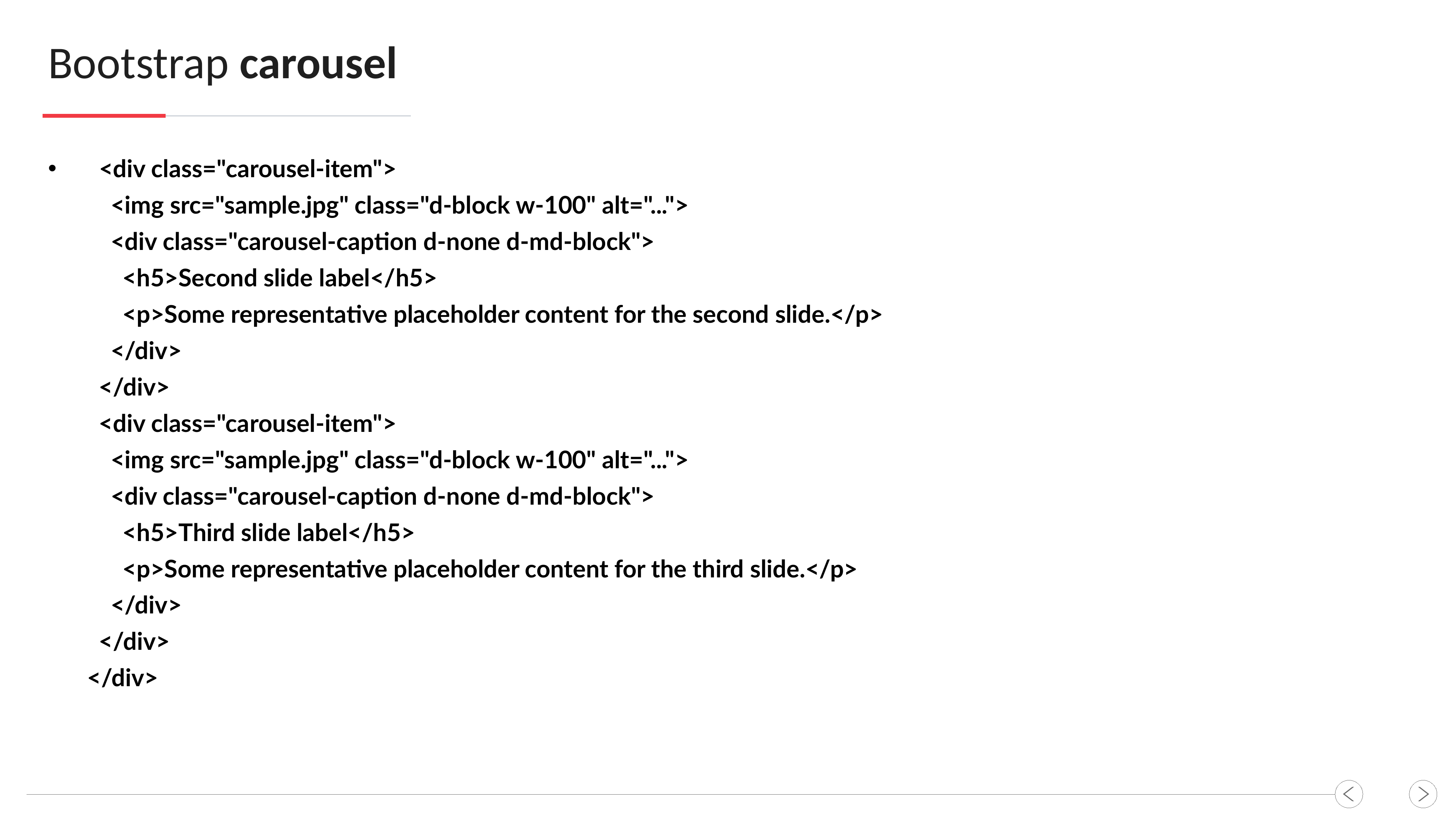

Bootstrap carousel
    <div class="carousel-item">
      <img src="sample.jpg" class="d-block w-100" alt="...">
      <div class="carousel-caption d-none d-md-block">
        <h5>Second slide label</h5>
        <p>Some representative placeholder content for the second slide.</p>
      </div>
    </div>
    <div class="carousel-item">
      <img src="sample.jpg" class="d-block w-100" alt="...">
      <div class="carousel-caption d-none d-md-block">
        <h5>Third slide label</h5>
        <p>Some representative placeholder content for the third slide.</p>
      </div>
    </div>
  </div>